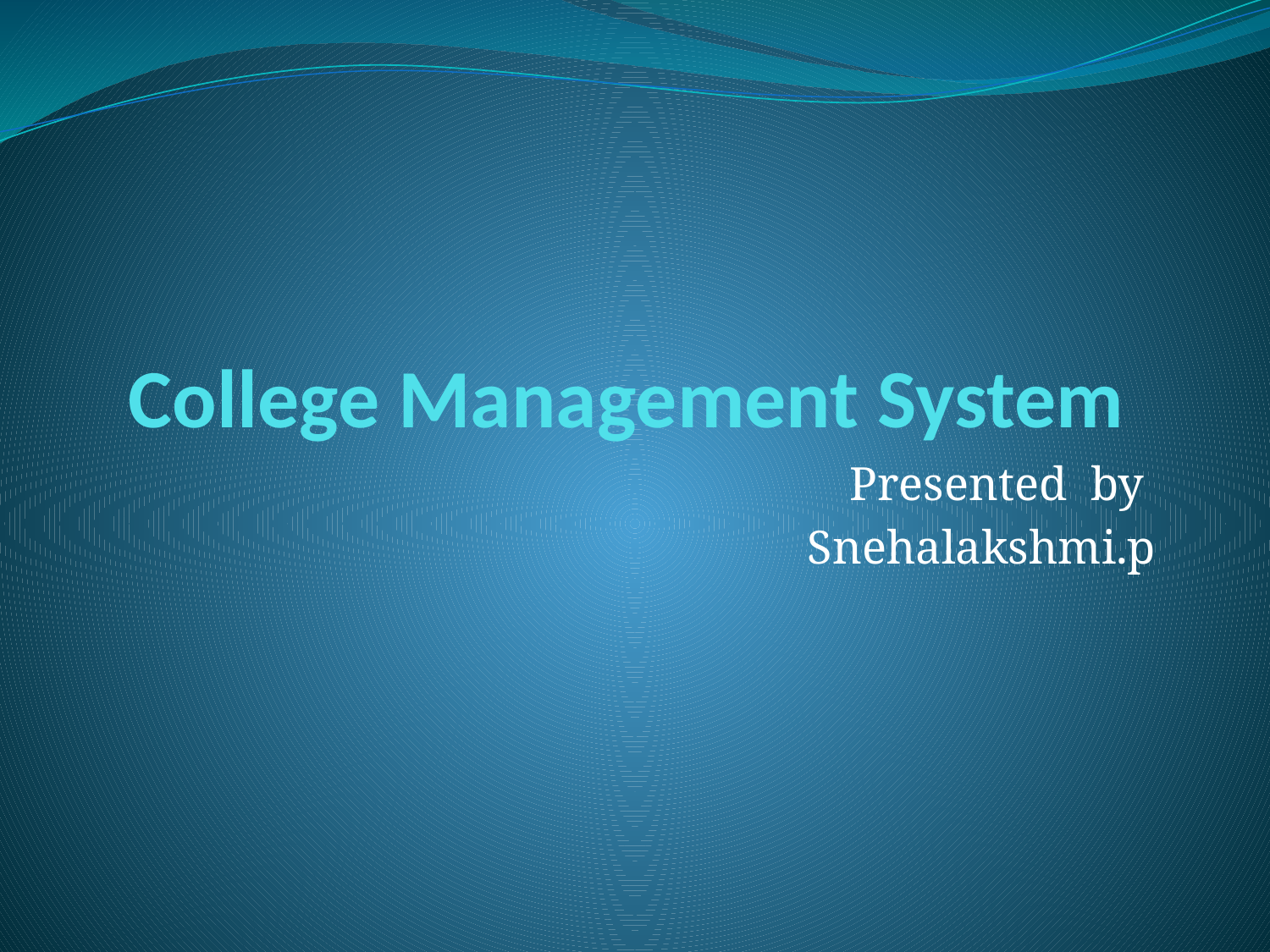

# College Management System
Presented  by
Snehalakshmi.p